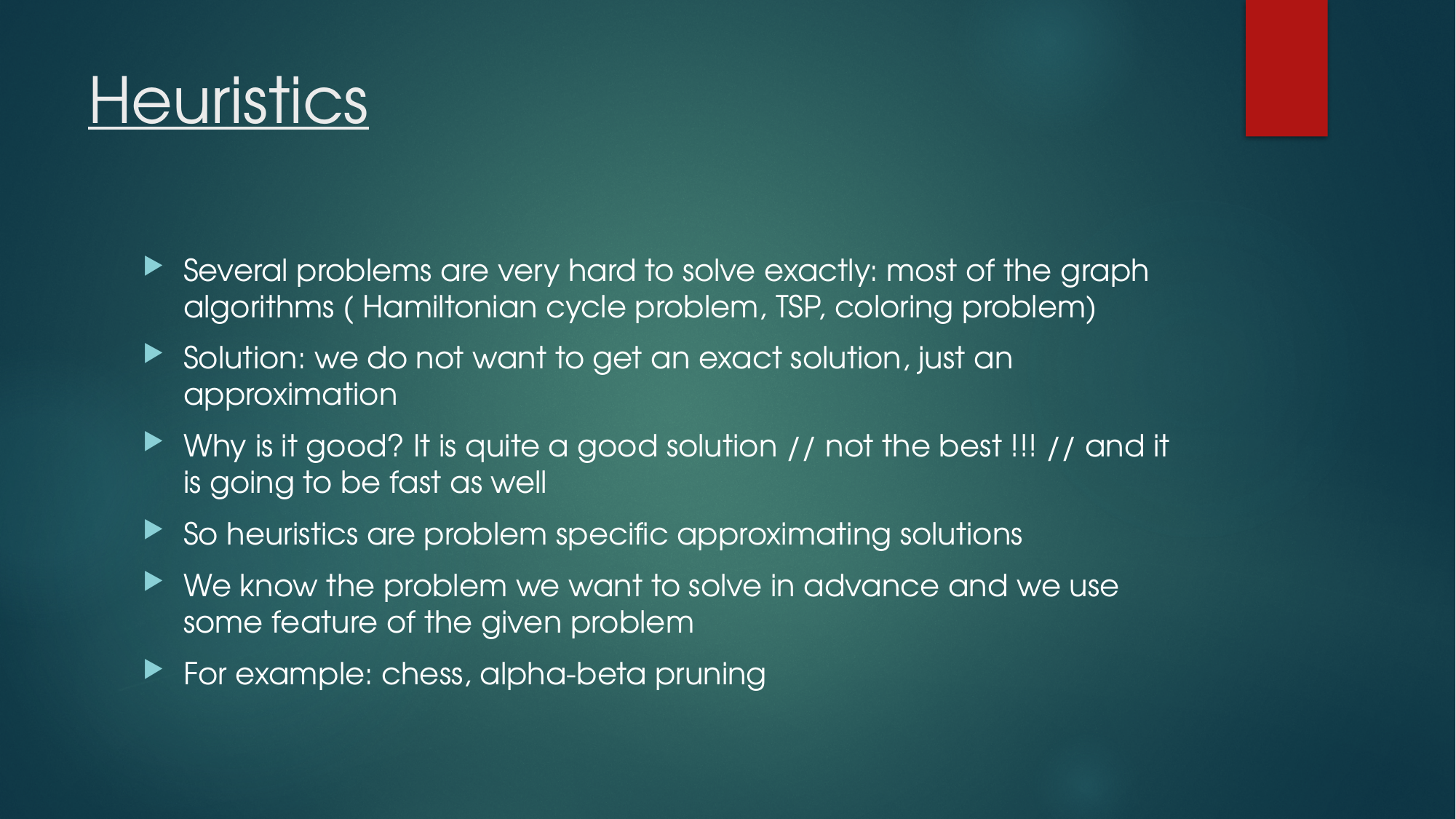

# Heuristics
Several problems are very hard to solve exactly: most of the graph algorithms ( Hamiltonian cycle problem, TSP, coloring problem)
Solution: we do not want to get an exact solution, just an approximation
Why is it good? It is quite a good solution // not the best !!! // and it is going to be fast as well
So heuristics are problem specific approximating solutions
We know the problem we want to solve in advance and we use some feature of the given problem
For example: chess, alpha-beta pruning